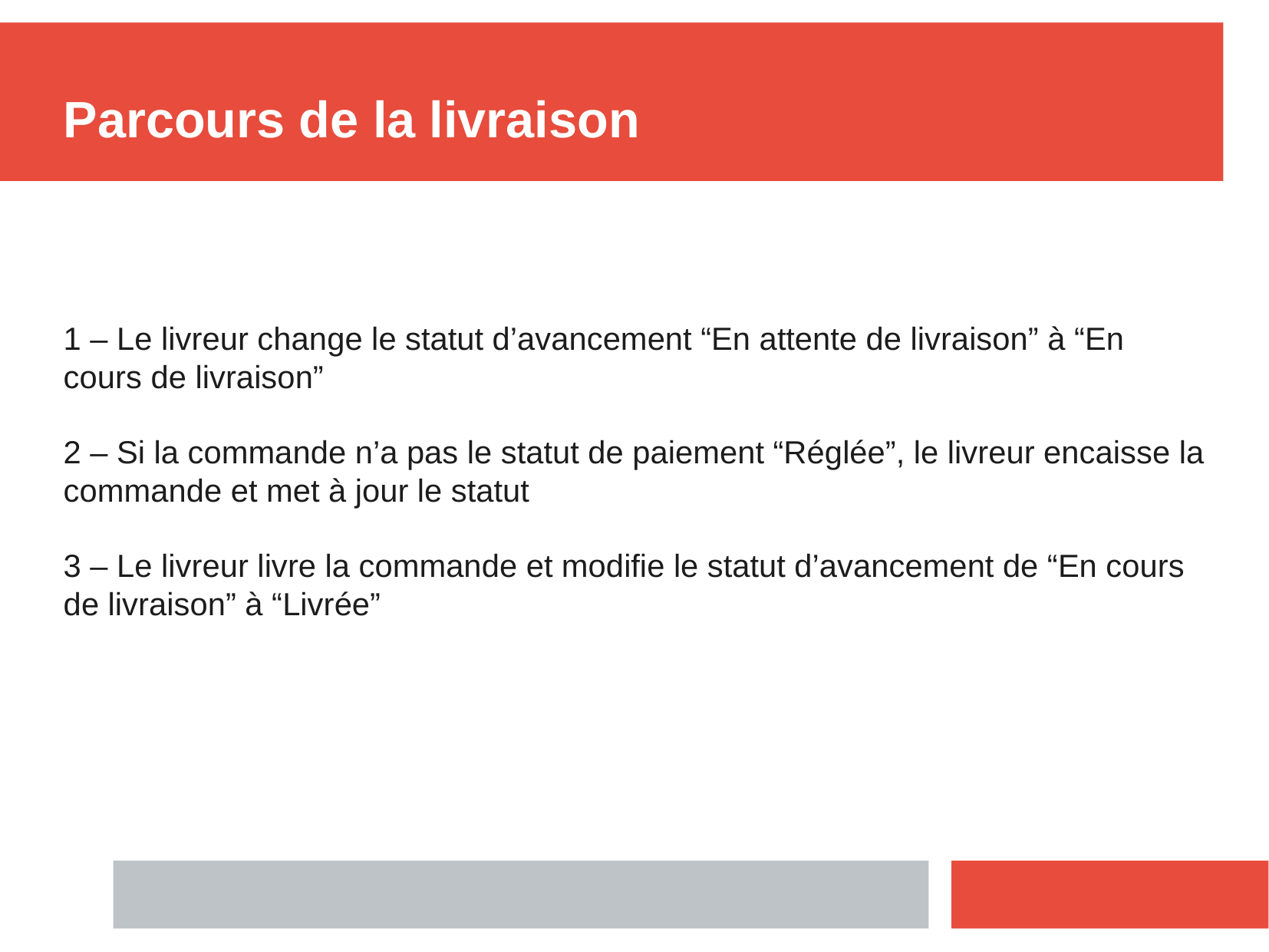

Parcours de la livraison
1 – Le livreur change le statut d’avancement “En attente de livraison” à “En cours de livraison”
2 – Si la commande n’a pas le statut de paiement “Réglée”, le livreur encaisse la commande et met à jour le statut
3 – Le livreur livre la commande et modifie le statut d’avancement de “En cours de livraison” à “Livrée”